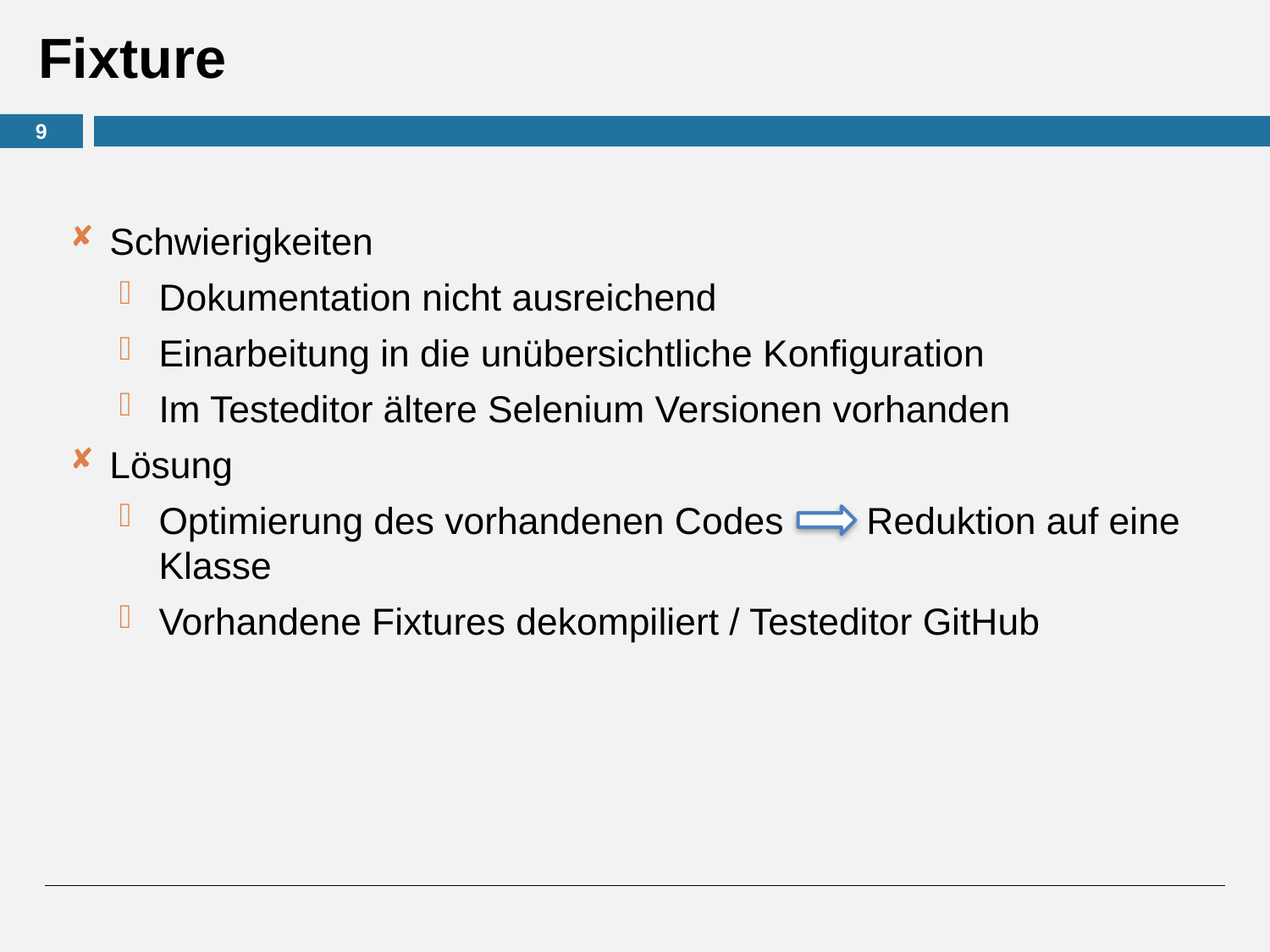

# Fixture
9
Schwierigkeiten
Dokumentation nicht ausreichend
Einarbeitung in die unübersichtliche Konfiguration
Im Testeditor ältere Selenium Versionen vorhanden
Lösung
Optimierung des vorhandenen Codes        Reduktion auf eine Klasse
Vorhandene Fixtures dekompiliert / Testeditor GitHub